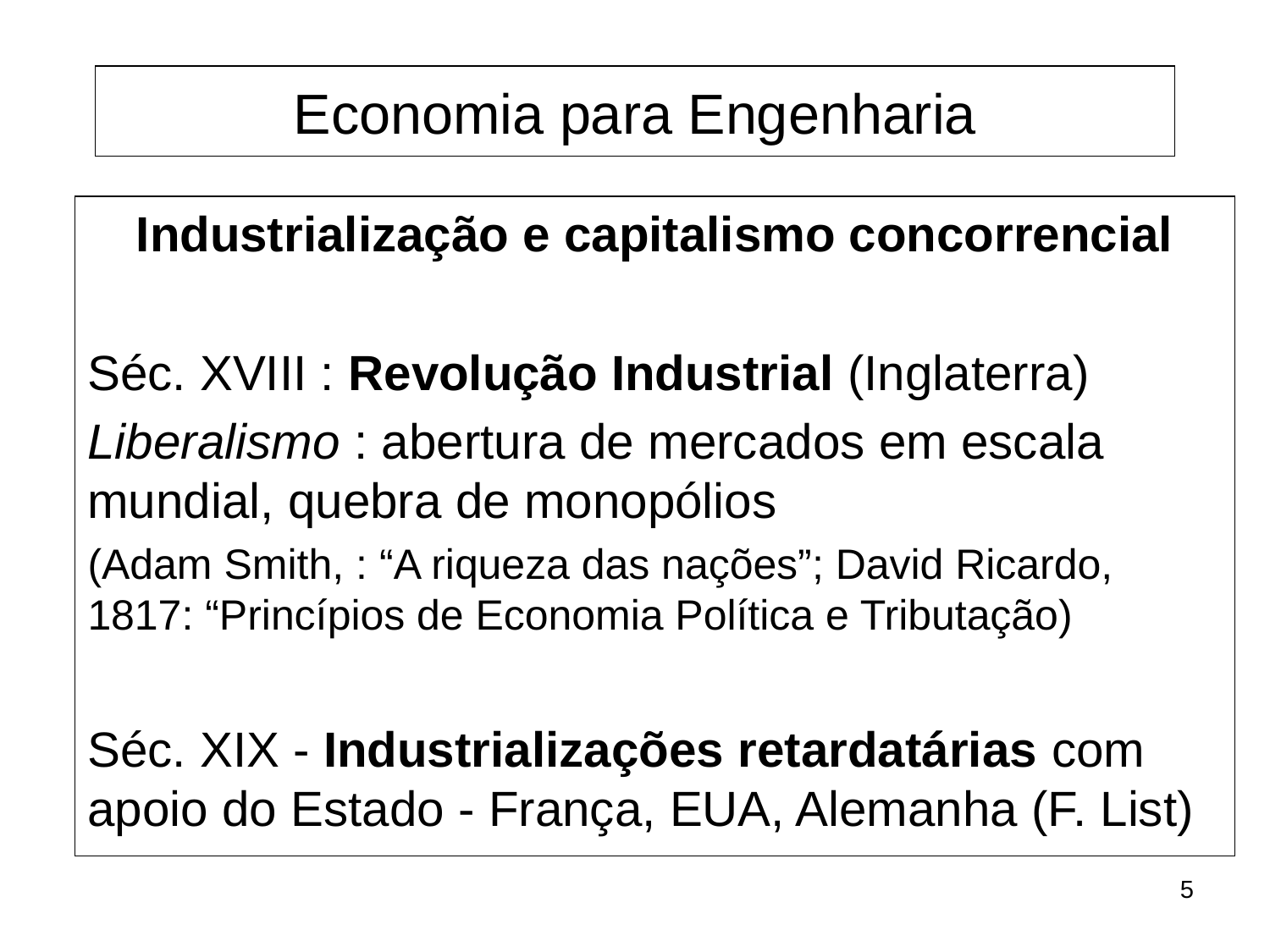

Economia para Engenharia
Industrialização e capitalismo concorrencial

Séc. XVIII : Revolução Industrial (Inglaterra)
Liberalismo : abertura de mercados em escala mundial, quebra de monopólios
(Adam Smith, : “A riqueza das nações”; David Ricardo, 1817: “Princípios de Economia Política e Tributação)

Séc. XIX - Industrializações retardatárias com apoio do Estado - França, EUA, Alemanha (F. List)
5